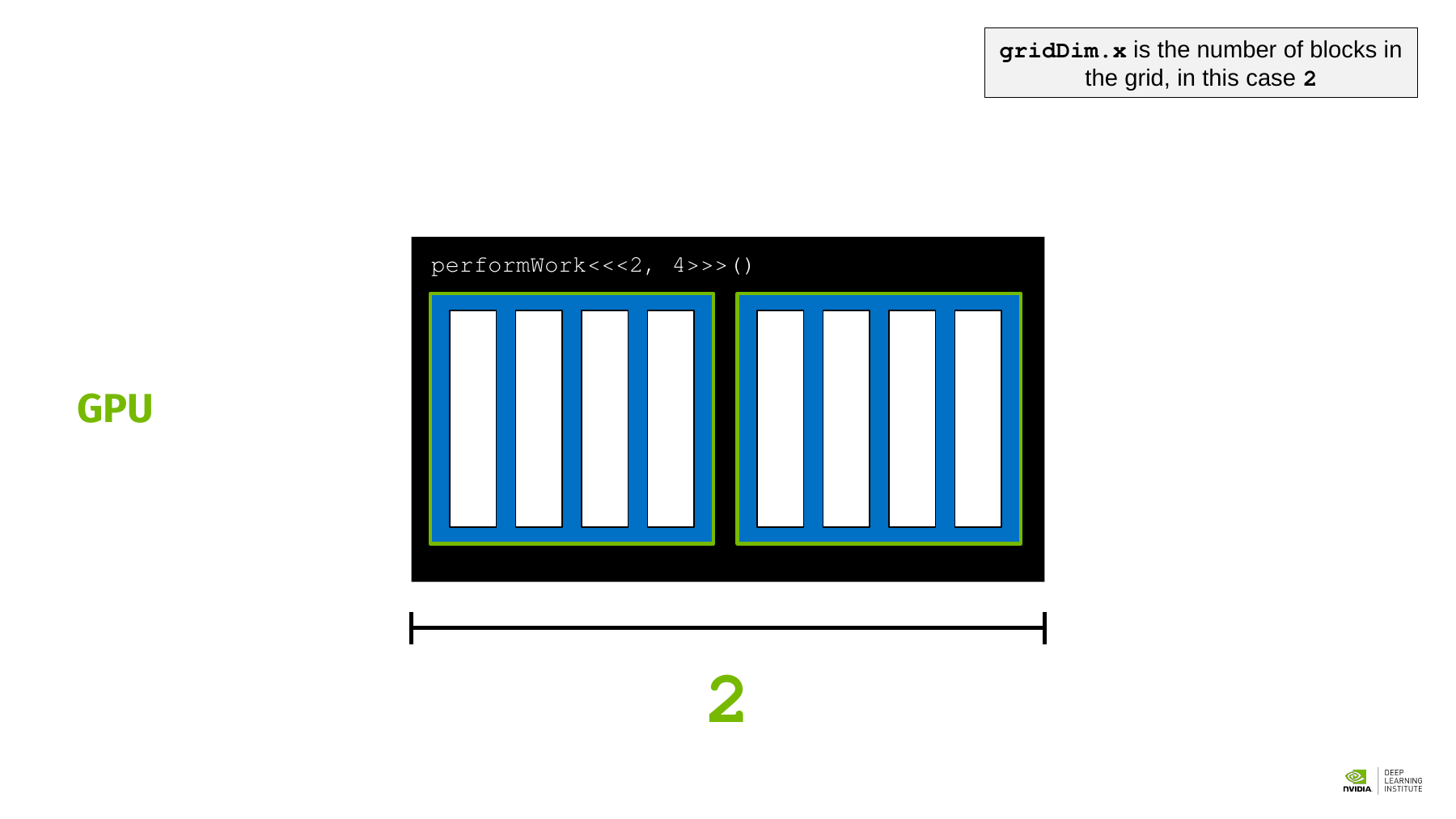

gridDim.x is the number of blocks in the grid, in this case 2

performWork<<<2, 4>>>()

GPU
2